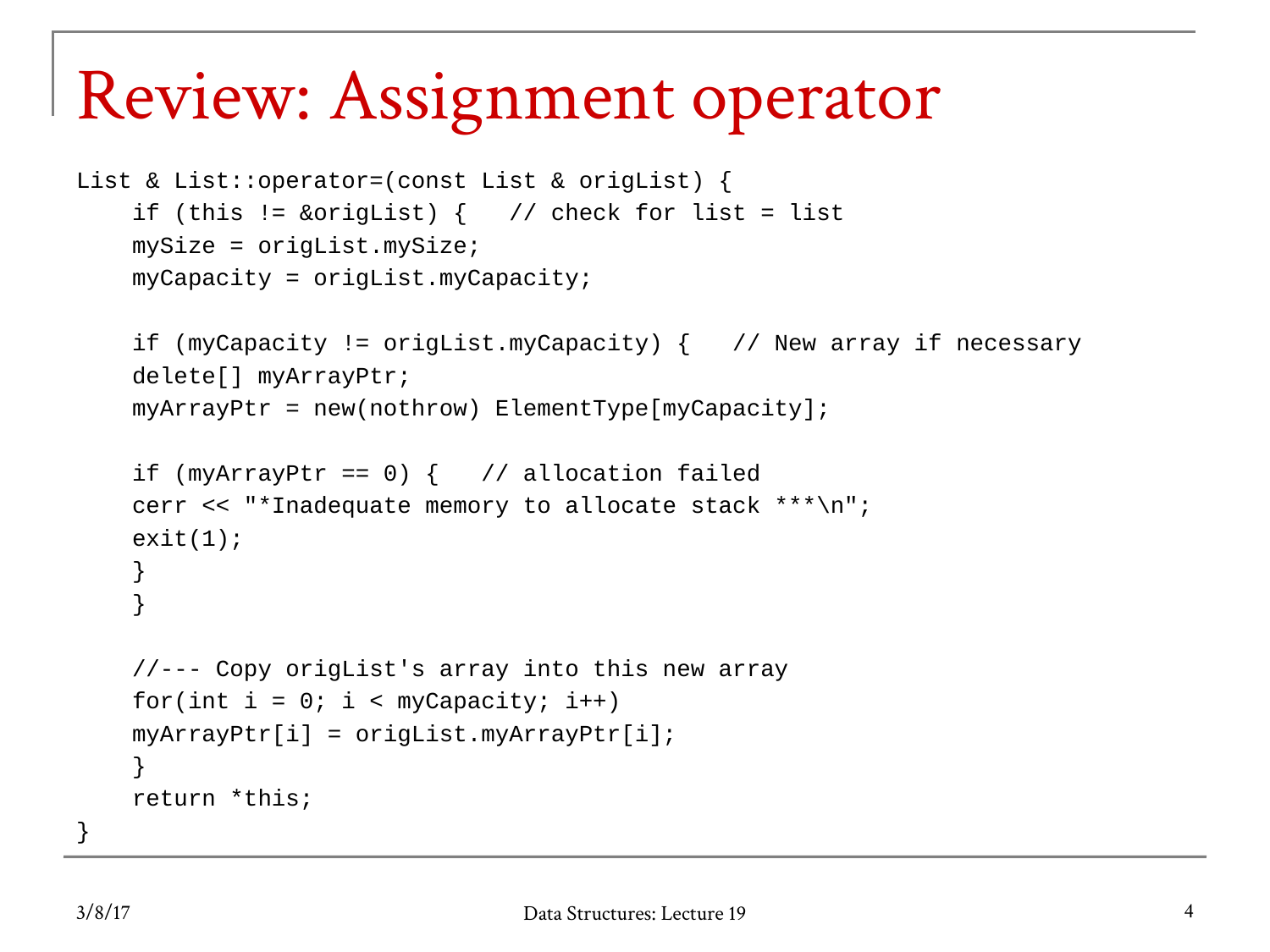

# Review: Assignment operator
List & List::operator=(const List & origList) {
	if (this != &origList) {   // check for list = list
		mySize = origList.mySize;
		myCapacity = origList.myCapacity;

		if (myCapacity != origList.myCapacity) {   // New array if necessary
			delete[] myArrayPtr;
			myArrayPtr = new(nothrow) ElementType[myCapacity];

			if (myArrayPtr == 0) {   // allocation failed
				cerr << "*Inadequate memory to allocate stack ***\n";
				exit(1);
			}
		}

		//--- Copy origList's array into this new array
		for(int i = 0; i < myCapacity; i++)
			myArrayPtr[i] = origList.myArrayPtr[i];
	}
	return *this;
}
3/8/17
4
Data Structures: Lecture 19